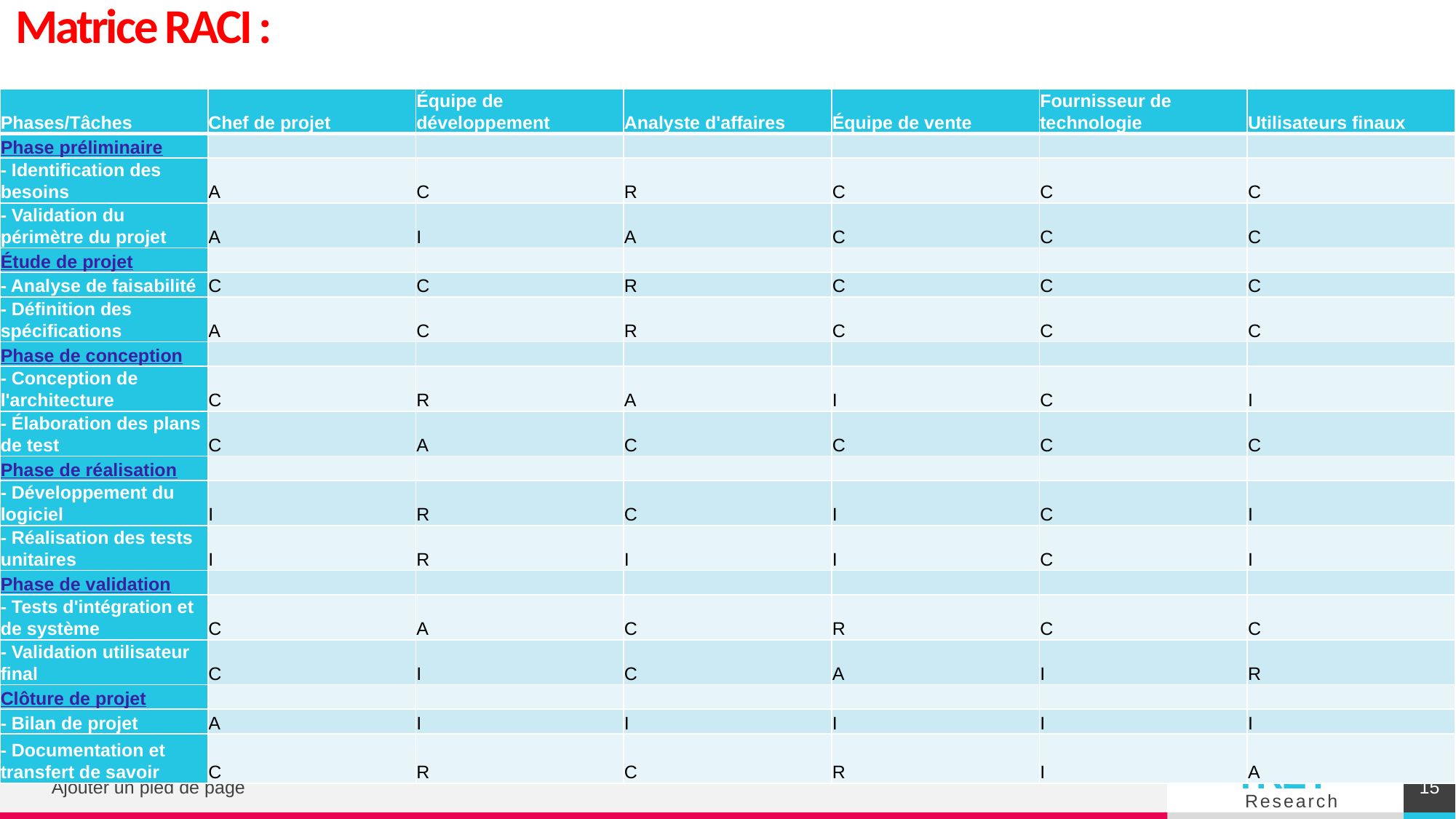

# Matrice RACI :
| Phases/Tâches | Chef de projet | Équipe de développement | Analyste d'affaires | Équipe de vente | Fournisseur de technologie | Utilisateurs finaux |
| --- | --- | --- | --- | --- | --- | --- |
| Phase préliminaire |  |  |  |  |  |  |
| - Identification des besoins | A | C | R | C | C | C |
| - Validation du périmètre du projet | A | I | A | C | C | C |
| Étude de projet |  |  |  |  |  |  |
| - Analyse de faisabilité | C | C | R | C | C | C |
| - Définition des spécifications | A | C | R | C | C | C |
| Phase de conception |  |  |  |  |  |  |
| - Conception de l'architecture | C | R | A | I | C | I |
| - Élaboration des plans de test | C | A | C | C | C | C |
| Phase de réalisation |  |  |  |  |  |  |
| - Développement du logiciel | I | R | C | I | C | I |
| - Réalisation des tests unitaires | I | R | I | I | C | I |
| Phase de validation |  |  |  |  |  |  |
| - Tests d'intégration et de système | C | A | C | R | C | C |
| - Validation utilisateur final | C | I | C | A | I | R |
| Clôture de projet |  |  |  |  |  |  |
| - Bilan de projet | A | I | I | I | I | I |
| - Documentation et transfert de savoir | C | R | C | R | I | A |
15
Ajouter un pied de page